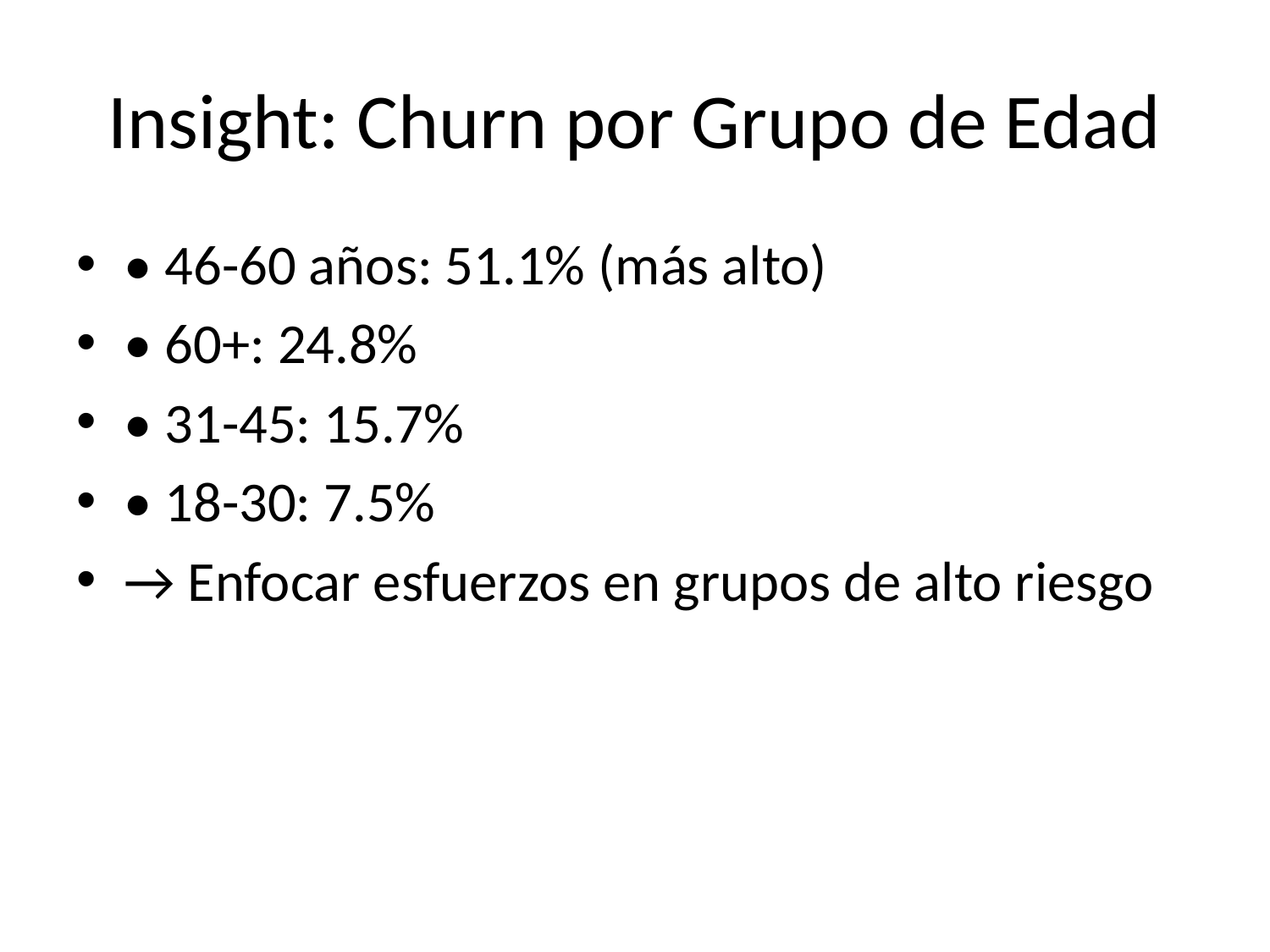

# Insight: Churn por Grupo de Edad
• 46-60 años: 51.1% (más alto)
• 60+: 24.8%
• 31-45: 15.7%
• 18-30: 7.5%
→ Enfocar esfuerzos en grupos de alto riesgo